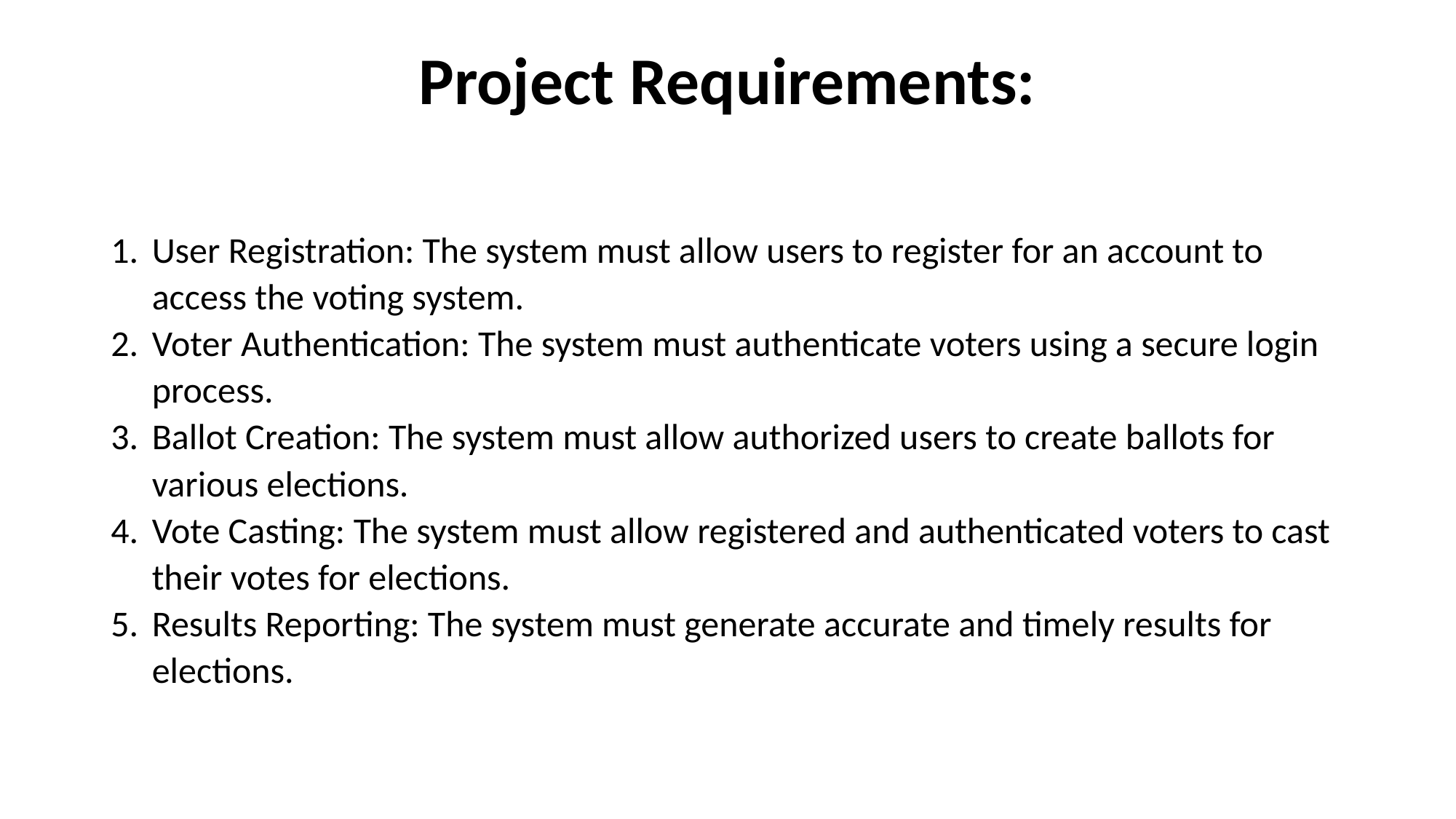

# Project Requirements:
User Registration: The system must allow users to register for an account to access the voting system.
Voter Authentication: The system must authenticate voters using a secure login process.
Ballot Creation: The system must allow authorized users to create ballots for various elections.
Vote Casting: The system must allow registered and authenticated voters to cast their votes for elections.
Results Reporting: The system must generate accurate and timely results for elections.